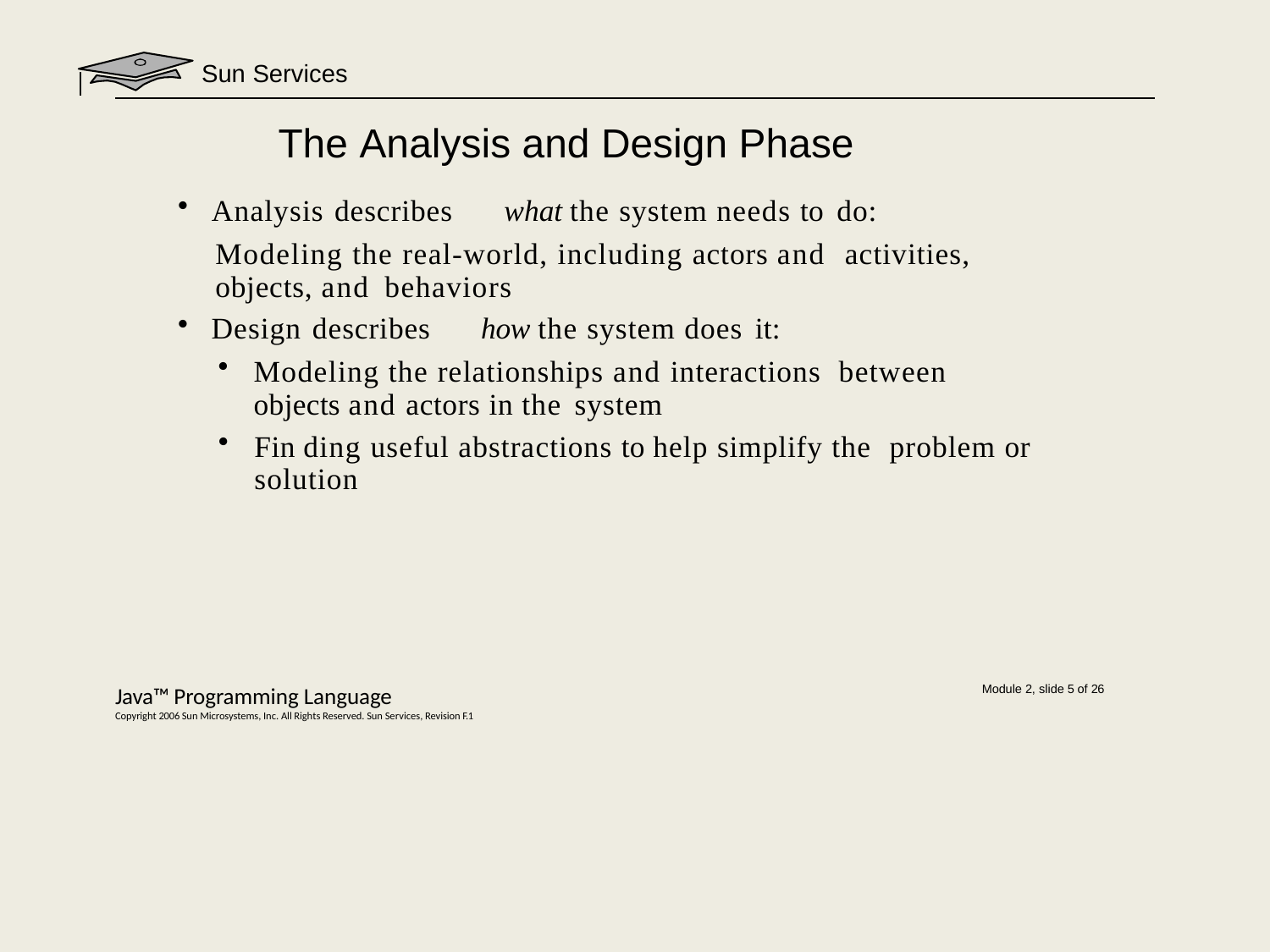

Sun Services

# The Analysis and Design Phase
Analysis describes	what the system needs to do:
Modeling the real-world, including actors and  activities, objects, and behaviors
Design describes	how the system does it:
Modeling the relationships and interactions  between objects and actors in the system
Fin ding useful abstractions to help simplify the  problem or solution
Java™ Programming Language
Copyright 2006 Sun Microsystems, Inc. All Rights Reserved. Sun Services, Revision F.1
Module 2, slide 5 of 26